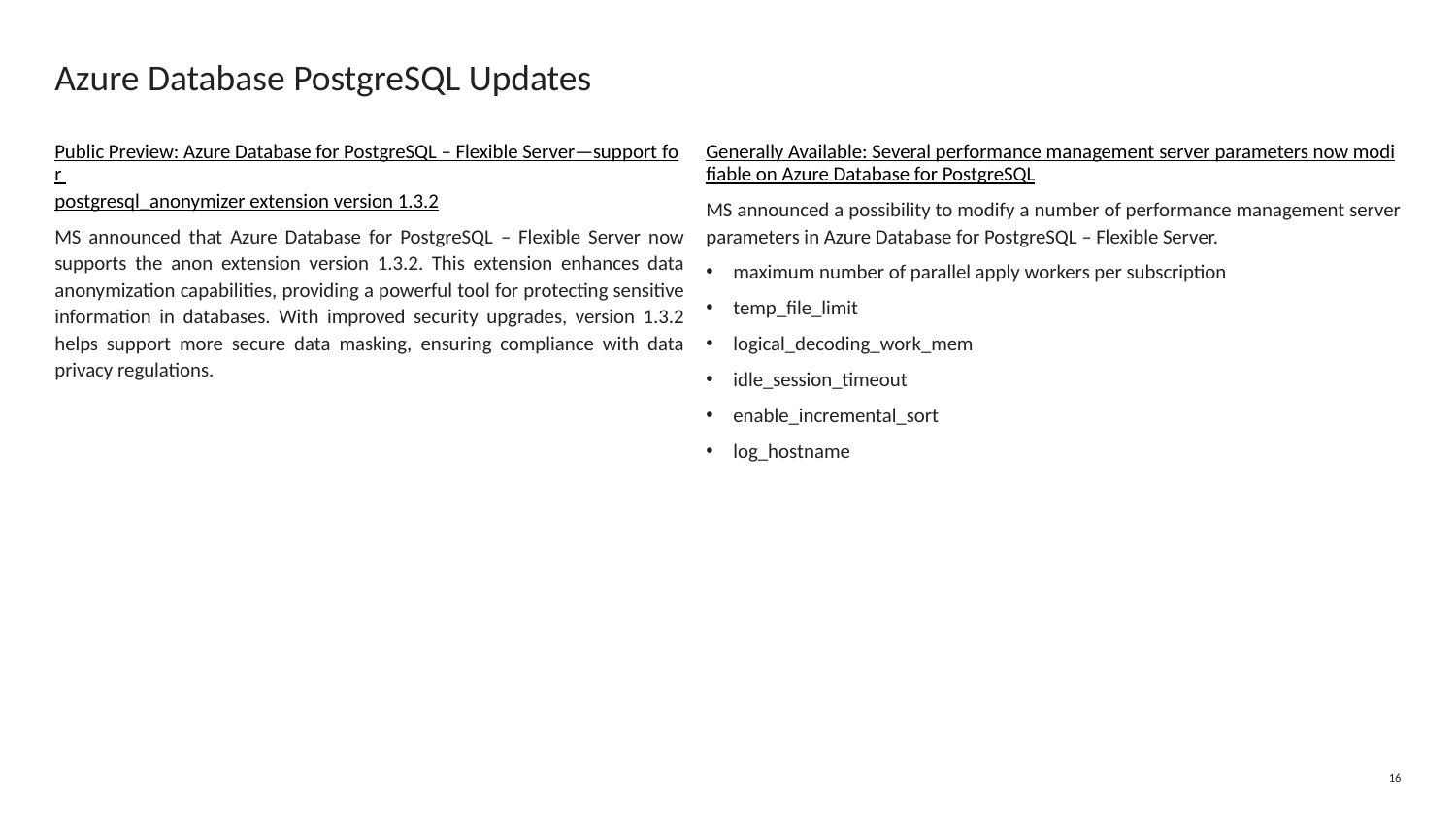

# Azure Database PostgreSQL Updates
Generally Available: Several performance management server parameters now modifiable on Azure Database for PostgreSQL
MS announced a possibility to modify a number of performance management server parameters in Azure Database for PostgreSQL – Flexible Server.
maximum number of parallel apply workers per subscription
temp_file_limit
logical_decoding_work_mem
idle_session_timeout
enable_incremental_sort
log_hostname
Public Preview: Azure Database for PostgreSQL – Flexible Server—support for postgresql_anonymizer extension version 1.3.2
MS announced that Azure Database for PostgreSQL – Flexible Server now supports the anon extension version 1.3.2. This extension enhances data anonymization capabilities, providing a powerful tool for protecting sensitive information in databases. With improved security upgrades, version 1.3.2 helps support more secure data masking, ensuring compliance with data privacy regulations.